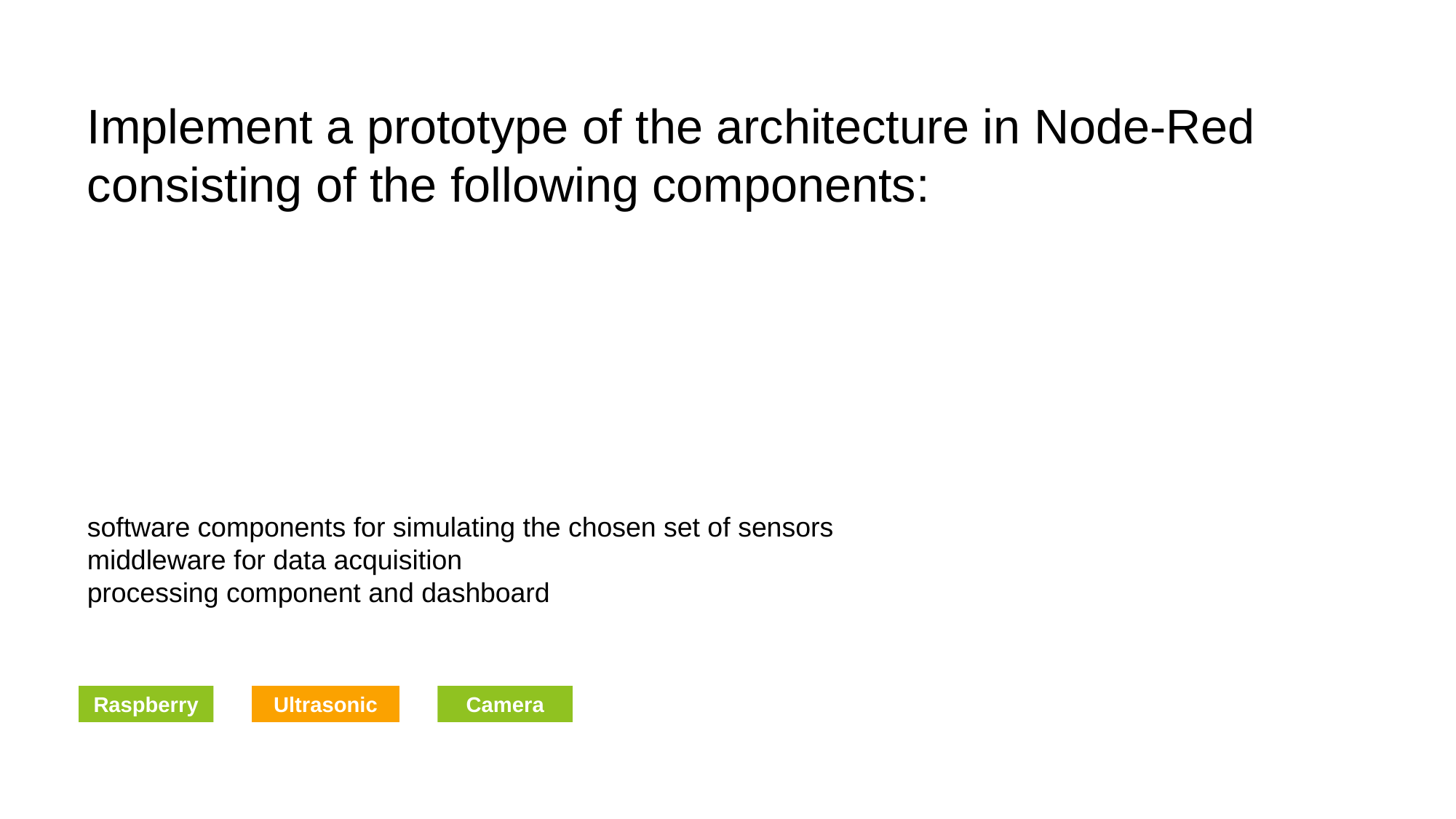

Implement a prototype of the architecture in Node-Red consisting of the following components:
software components for simulating the chosen set of sensors
middleware for data acquisition
processing component and dashboard
You can simply impress your audience and add a unique zing and appeal to your Presentations. Get a modern PowerPoint  Presentation that is beautifully designed. I hope and I believe that this Template will your Time, Money and Reputation.
Raspberry
Ultrasonic
Camera